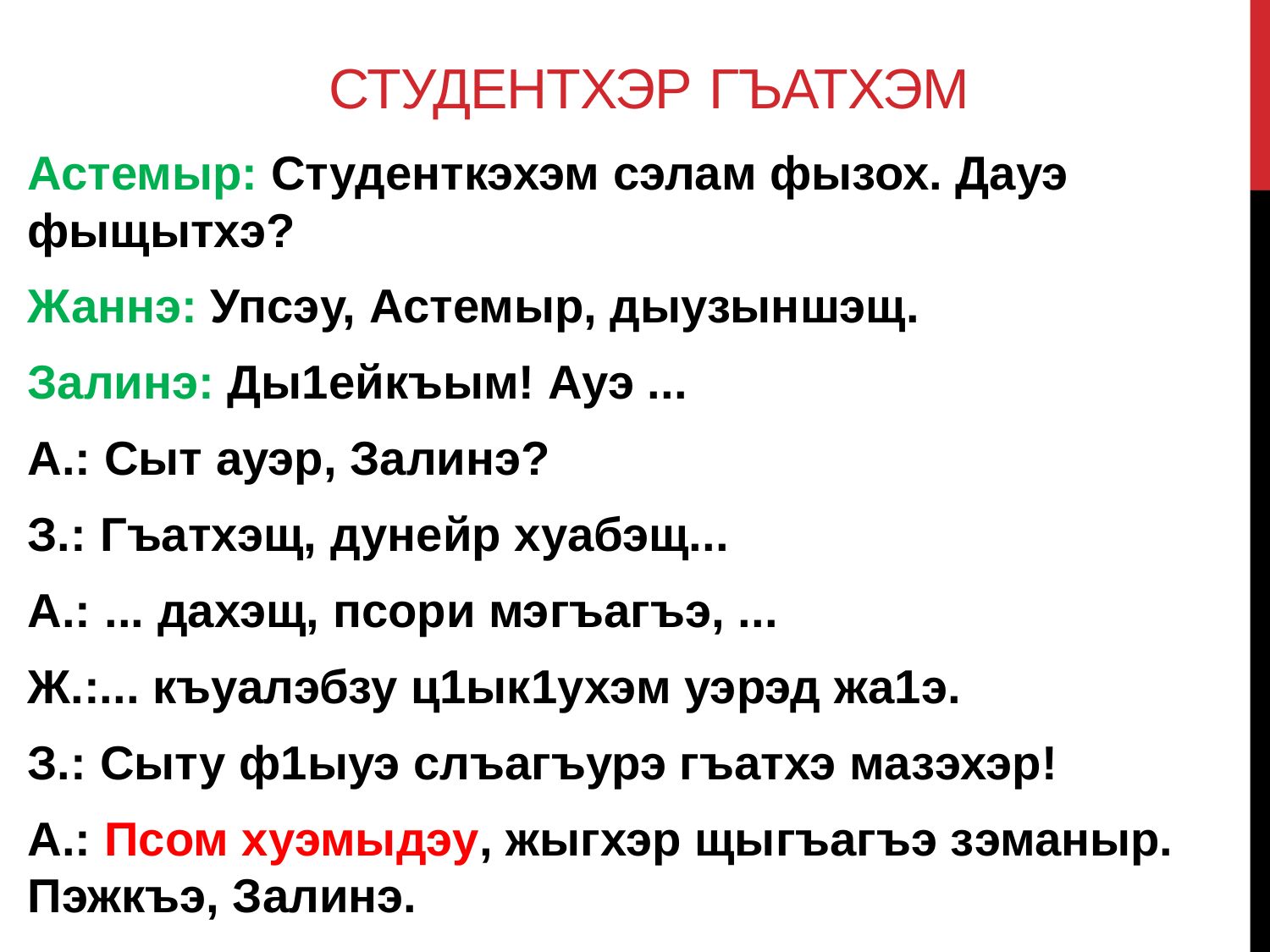

# Студентхэр гъатхэм
Астемыр: Студенткэхэм сэлам фызох. Дауэ фыщытхэ?
Жаннэ: Упсэу, Астемыр, дыузыншэщ.
Залинэ: Ды1ейкъым! Ауэ ...
А.: Сыт ауэр, Залинэ?
З.: Гъатхэщ, дунейр хуабэщ...
А.: ... дахэщ, псори мэгъагъэ, ...
Ж.:... къуалэбзу ц1ык1ухэм уэрэд жа1э.
З.: Сыту ф1ыуэ слъагъурэ гъатхэ мазэхэр!
А.: Псом хуэмыдэу, жыгхэр щыгъагъэ зэманыр. Пэжкъэ, Залинэ.